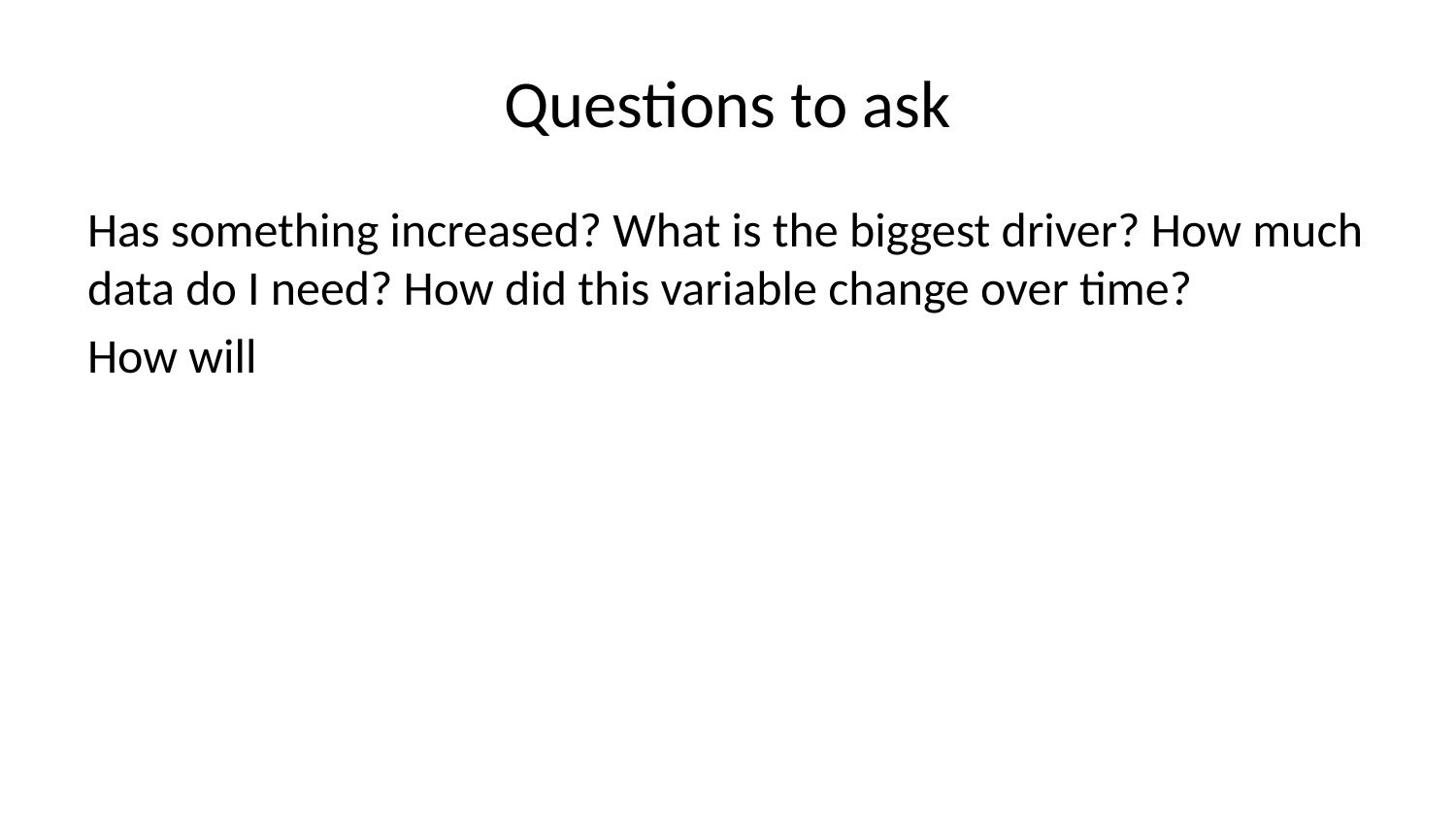

# Questions to ask
Has something increased? What is the biggest driver? How much data do I need? How did this variable change over time?
How will